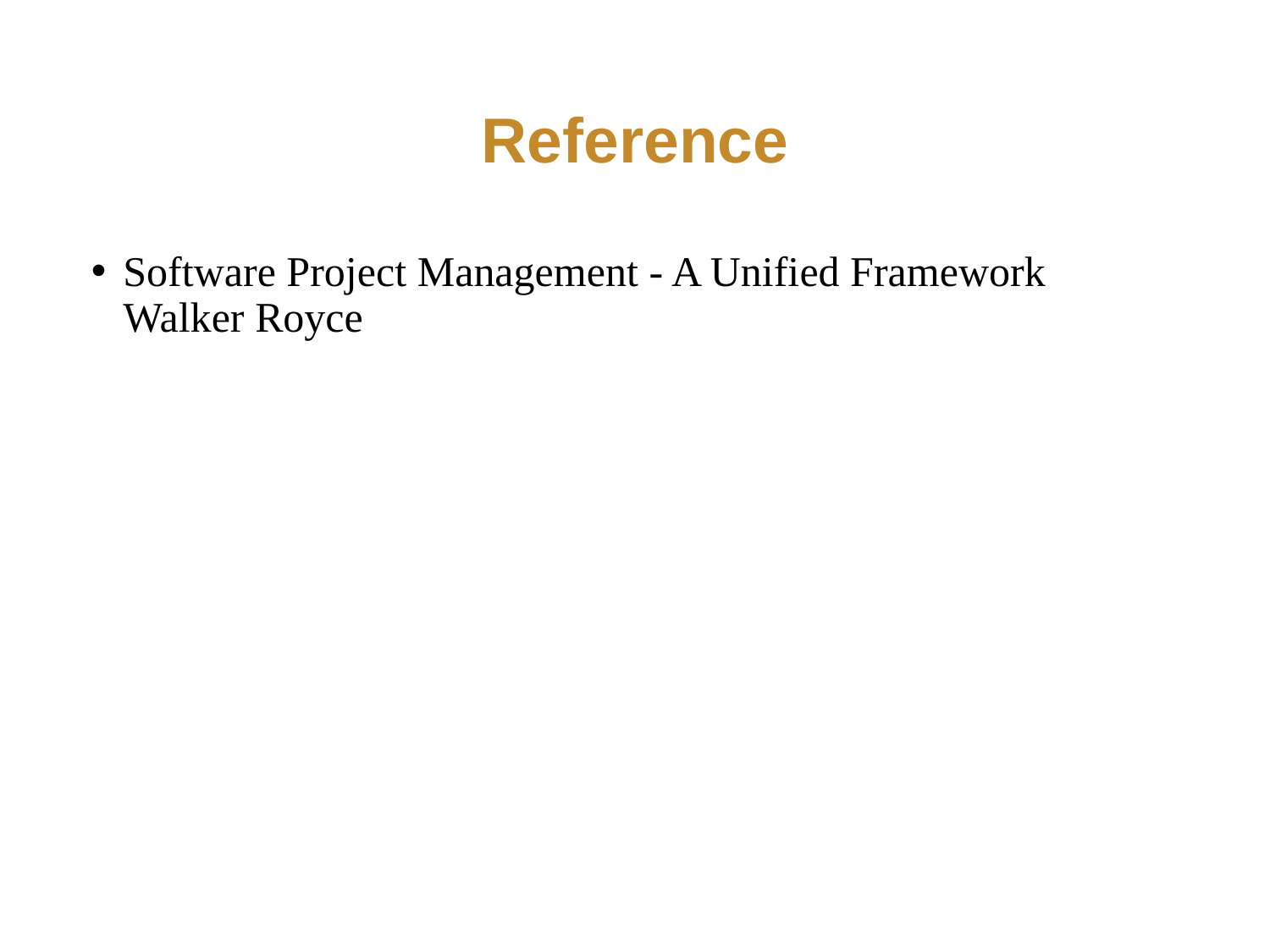

# Reference
Software Project Management - A Unified Framework Walker Royce